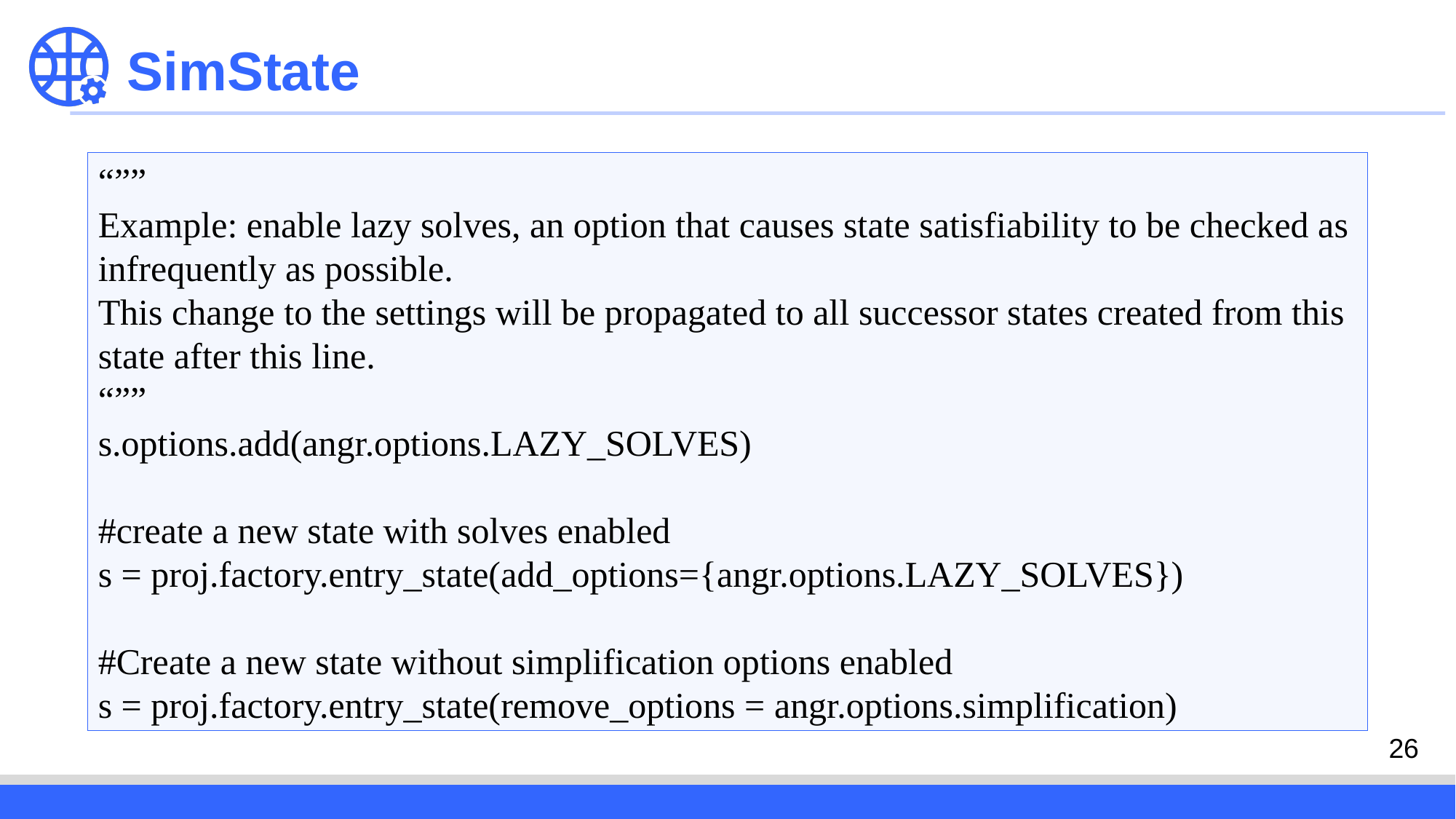

SimState
“””
Example: enable lazy solves, an option that causes state satisfiability to be checked as
infrequently as possible.
This change to the settings will be propagated to all successor states created from this
state after this line.
“””
s.options.add(angr.options.LAZY_SOLVES)

#create a new state with solves enabled
s = proj.factory.entry_state(add_options={angr.options.LAZY_SOLVES})

#Create a new state without simplification options enabled
s = proj.factory.entry_state(remove_options = angr.options.simplification)